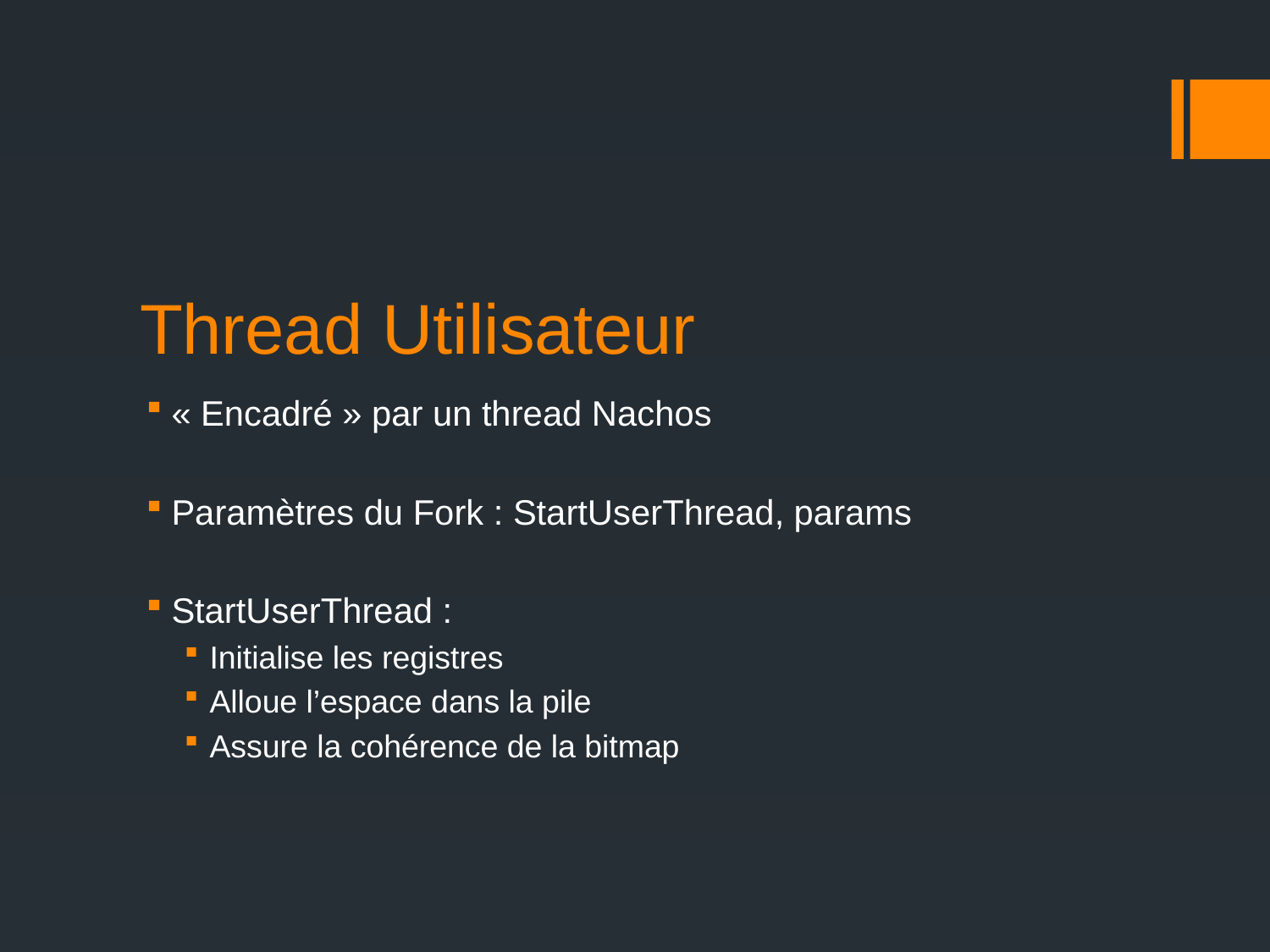

# Thread Utilisateur
« Encadré » par un thread Nachos

Paramètres du Fork : StartUserThread, params

StartUserThread :
Initialise les registres
Alloue l’espace dans la pile
Assure la cohérence de la bitmap